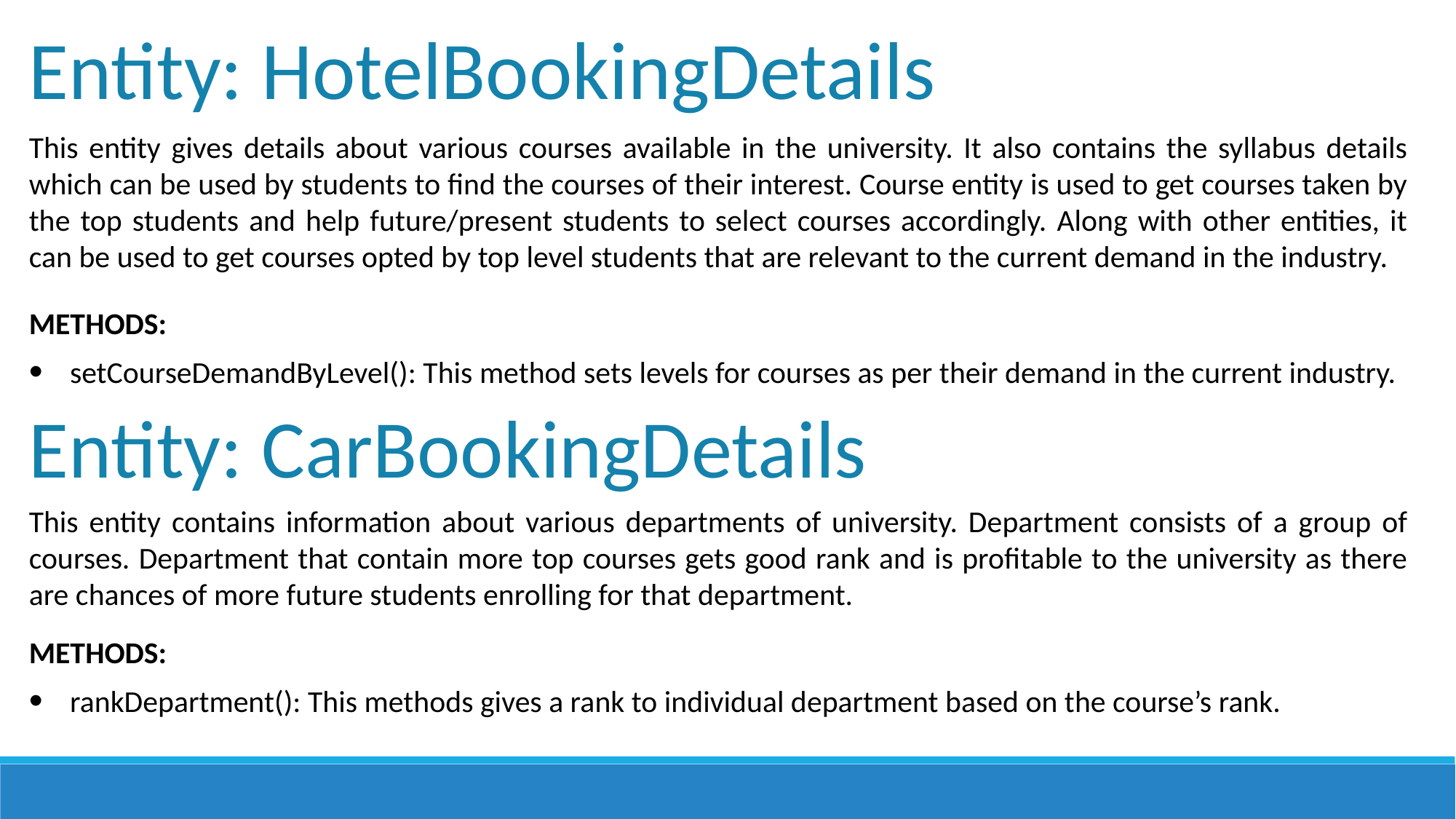

Entity: HotelBookingDetails
This entity gives details about various courses available in the university. It also contains the syllabus details which can be used by students to find the courses of their interest. Course entity is used to get courses taken by the top students and help future/present students to select courses accordingly. Along with other entities, it can be used to get courses opted by top level students that are relevant to the current demand in the industry.
METHODS:
setCourseDemandByLevel(): This method sets levels for courses as per their demand in the current industry.
Entity: CarBookingDetails
This entity contains information about various departments of university. Department consists of a group of courses. Department that contain more top courses gets good rank and is profitable to the university as there are chances of more future students enrolling for that department.
METHODS:
rankDepartment(): This methods gives a rank to individual department based on the course’s rank.